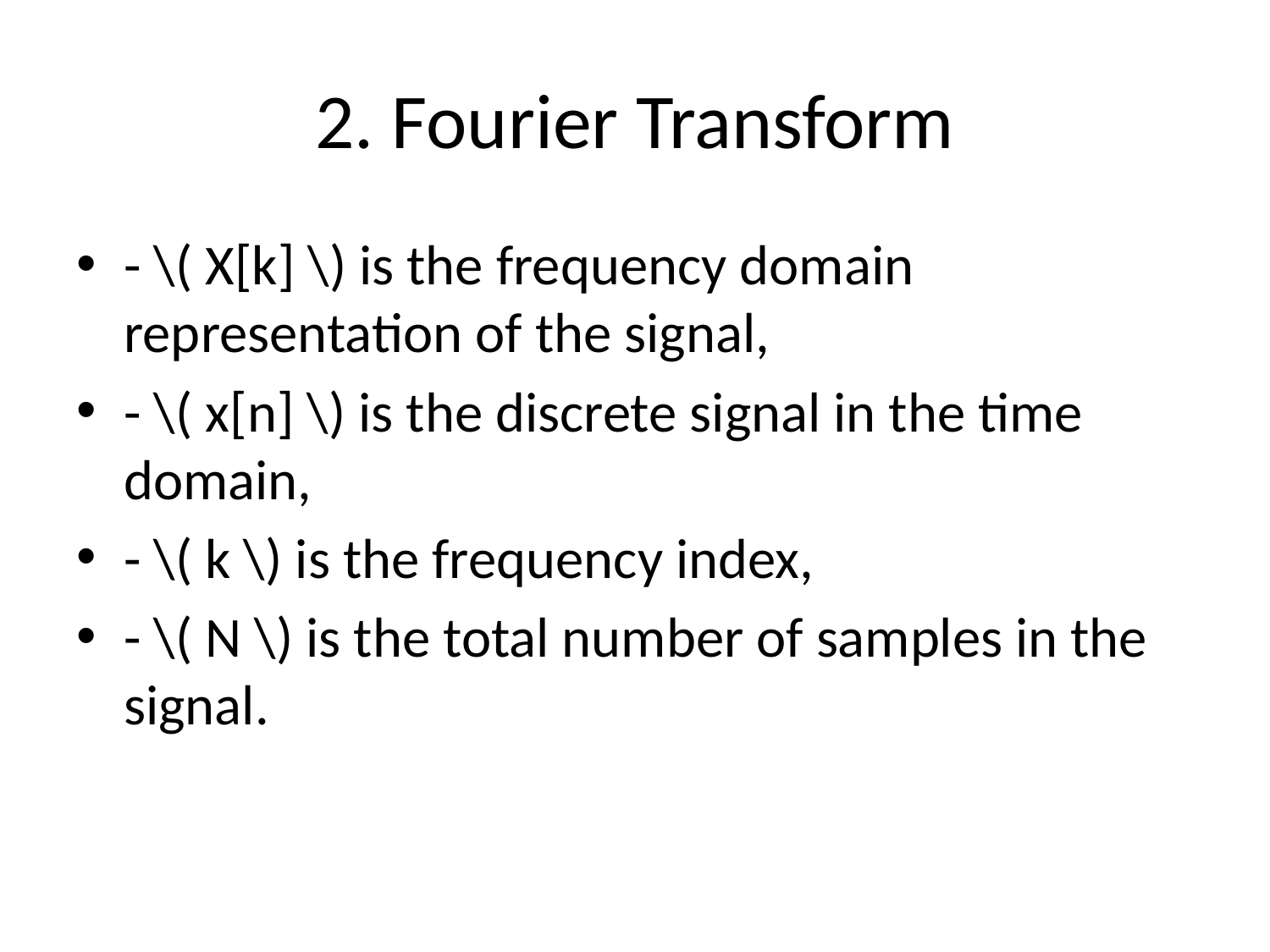

# 2. Fourier Transform
- \( X[k] \) is the frequency domain representation of the signal,
- \( x[n] \) is the discrete signal in the time domain,
- \( k \) is the frequency index,
- \( N \) is the total number of samples in the signal.